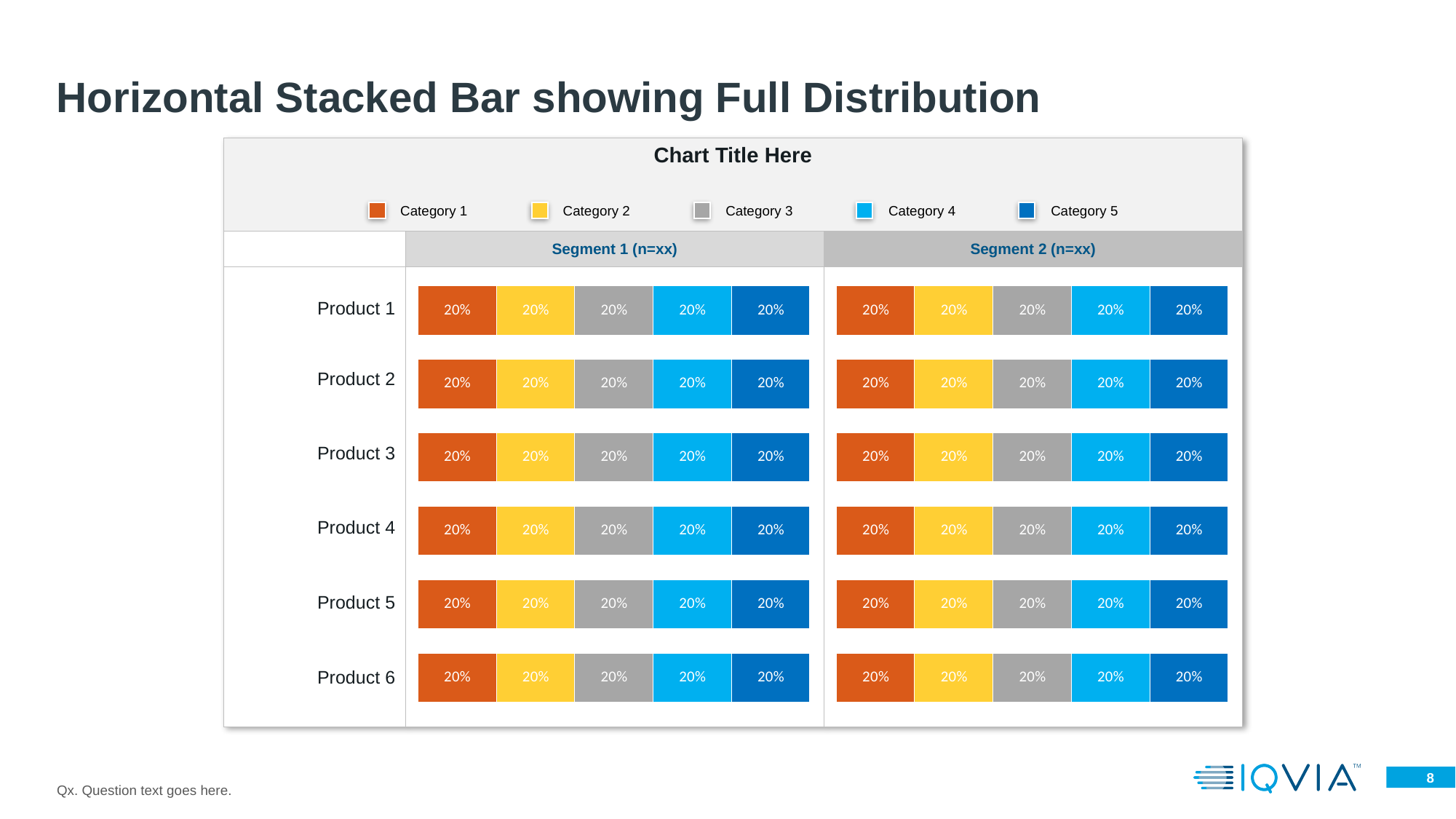

# Horizontal Stacked Bar showing Full Distribution
| Chart Title Here |  |  |
| --- | --- | --- |
|  | Segment 1 (n=xx) | Segment 2 (n=xx) |
|  |  |  |

Category 1
Category 2
Category 3
Category 4
Category 5

### Chart

| Category | 5 | 4 | 3 | 2 | 1 |
|---|---|---|---|---|---|
| Product 1 | 0.2 | 0.2 | 0.2 | 0.2 | 0.2 |
| Product 2 | 0.2 | 0.2 | 0.2 | 0.2 | 0.2 |
| Product 3 | 0.2 | 0.2 | 0.2 | 0.2 | 0.2 |
| Product 4 | 0.2 | 0.2 | 0.2 | 0.2 | 0.2 |
| Product 5 | 0.2 | 0.2 | 0.2 | 0.2 | 0.2 |
| Product 6 | 0.2 | 0.2 | 0.2 | 0.2 | 0.2 |

### Chart

| Category | 5 | 4 | 3 | 2 | 1 |
|---|---|---|---|---|---|
| Product 1 | 0.2 | 0.2 | 0.2 | 0.2 | 0.2 |
| Product 2 | 0.2 | 0.2 | 0.2 | 0.2 | 0.2 |
| Product 3 | 0.2 | 0.2 | 0.2 | 0.2 | 0.2 |
| Product 4 | 0.2 | 0.2 | 0.2 | 0.2 | 0.2 |
| Product 5 | 0.2 | 0.2 | 0.2 | 0.2 | 0.2 |
| Product 6 | 0.2 | 0.2 | 0.2 | 0.2 | 0.2 |
| Product 1 |
| --- |
| Product 2 |
| Product 3 |
| Product 4 |
| Product 5 |
| Product 6 |
Qx. Question text goes here.